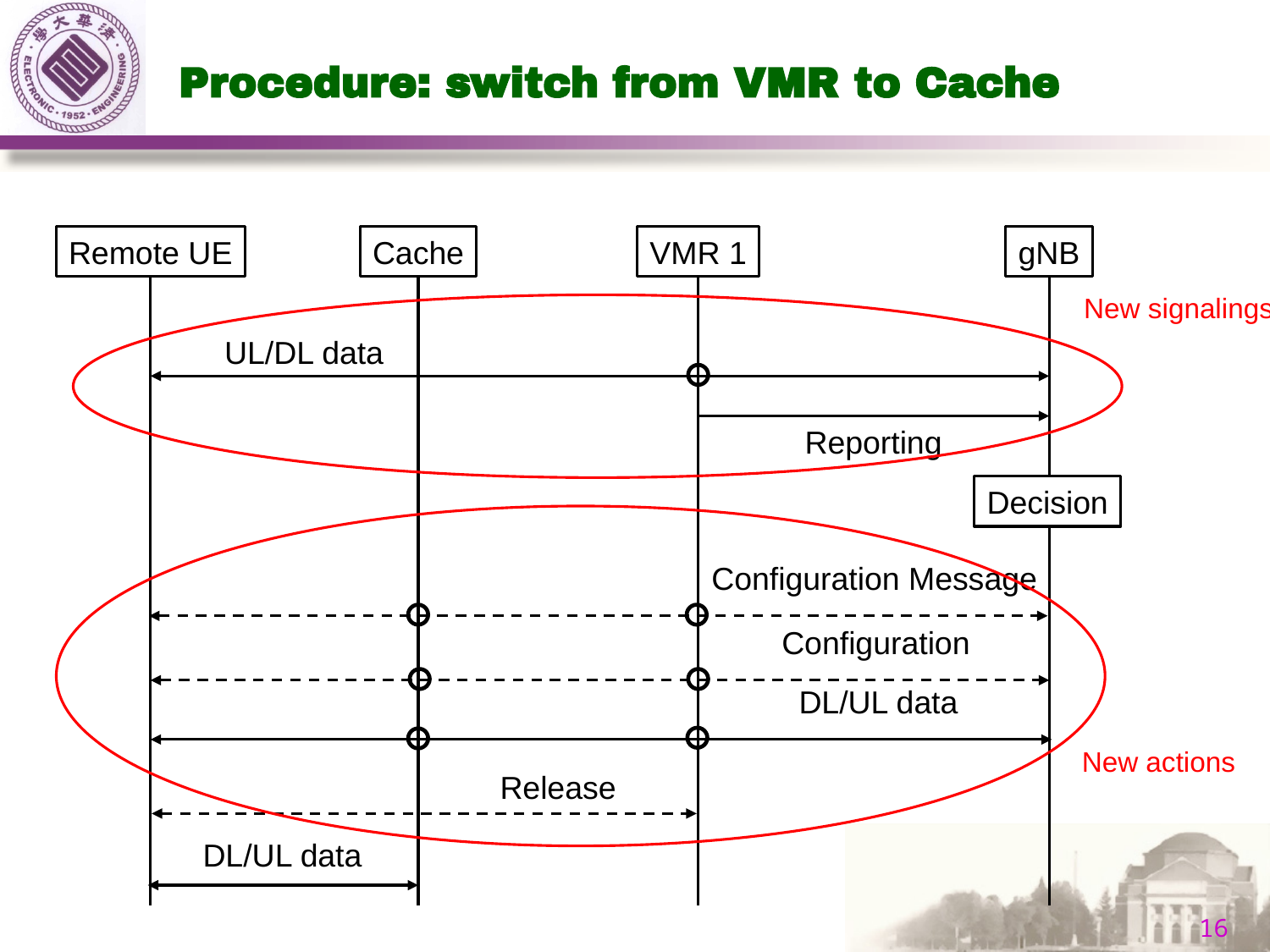

Procedure: switch from VMR to Cache

Remote UE
Cache
VMR 1
gNB
New signalings

UL/DL data

Reporting
Decision

Configuration Message

Configuration

DL/UL data

New actions
Release
DL/UL data
16